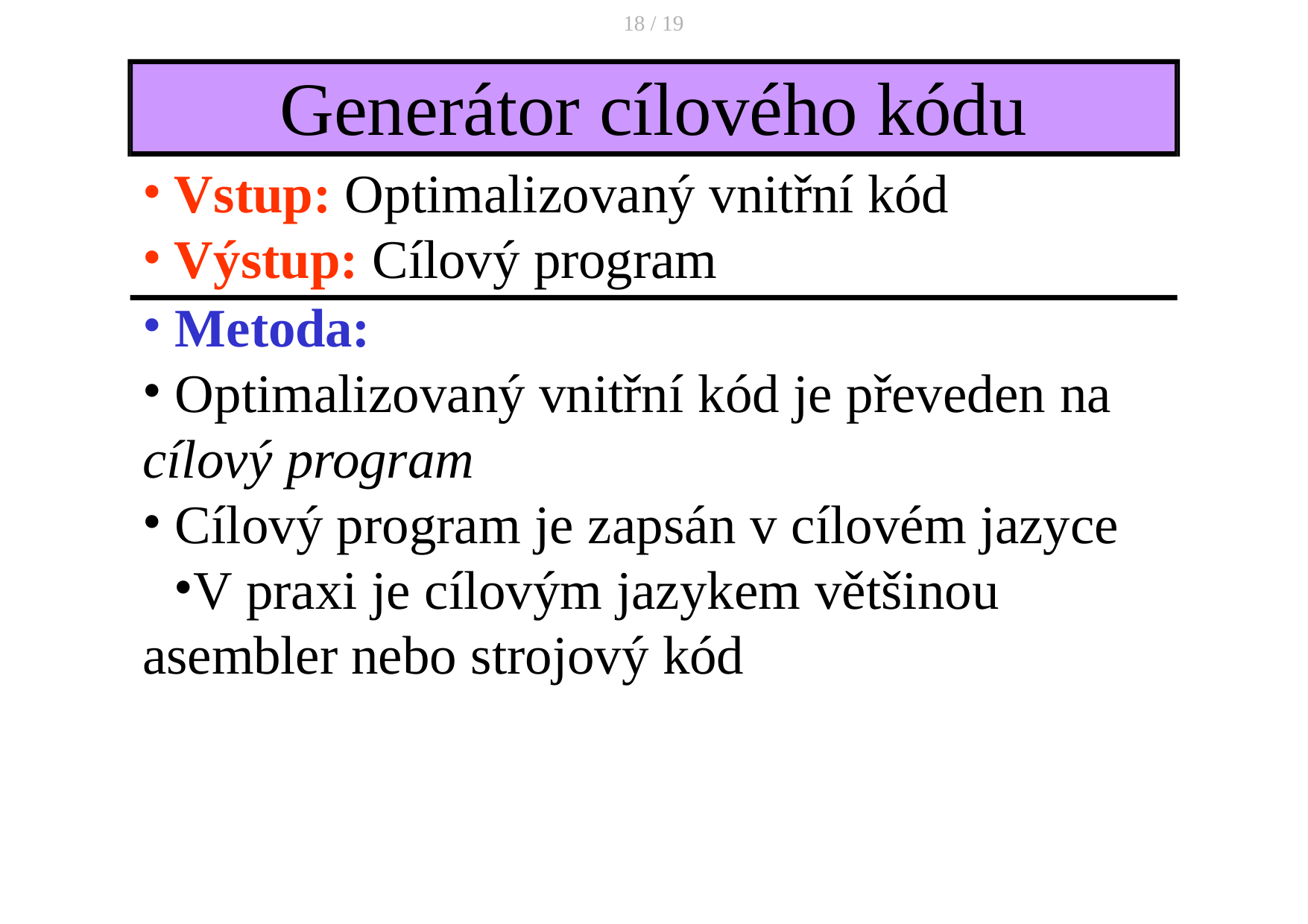

18 / 19
# Generátor cílového kódu

Vstup: Optimalizovaný vnitřní kód
Výstup: Cílový program
Metoda:
Optimalizovaný vnitřní kód je převeden na
cílový program
Cílový program je zapsán v cílovém jazyce
V praxi je cílovým jazykem většinou asembler nebo strojový kód